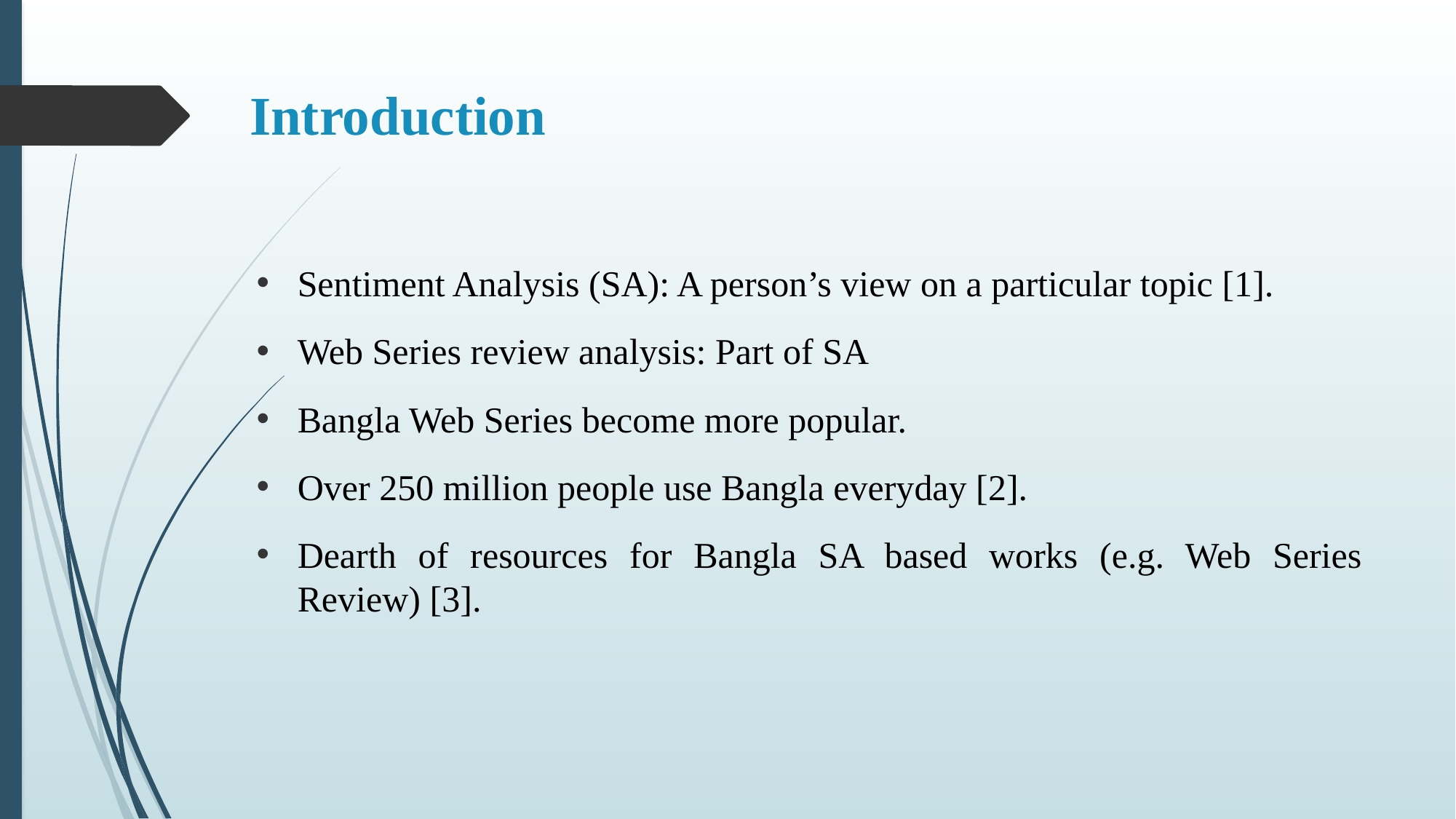

# Introduction
Sentiment Analysis (SA): A person’s view on a particular topic [1].
Web Series review analysis: Part of SA
Bangla Web Series become more popular.
Over 250 million people use Bangla everyday [2].
Dearth of resources for Bangla SA based works (e.g. Web Series Review) [3].